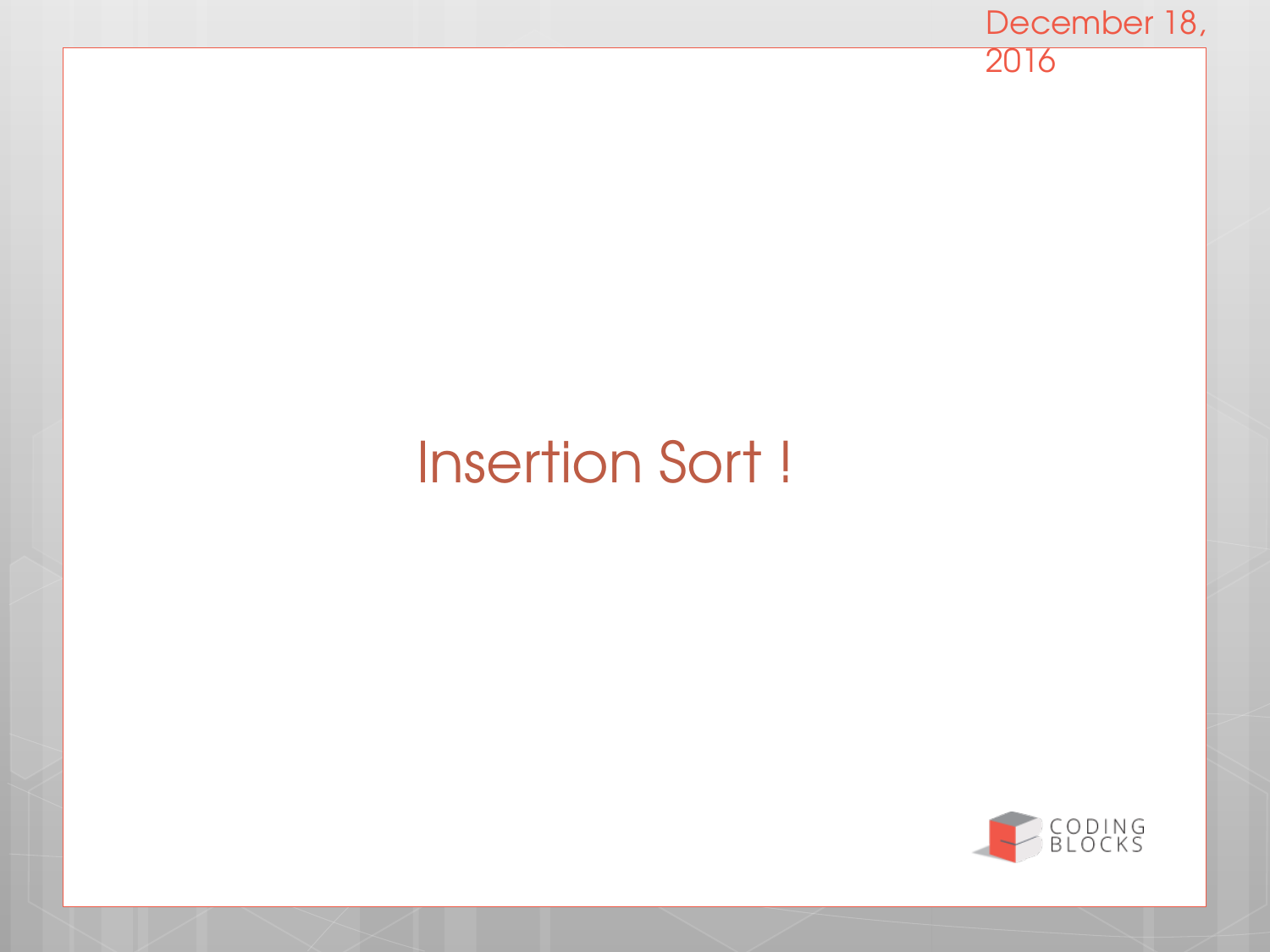

December 18, 2016
# Insertion Sort !